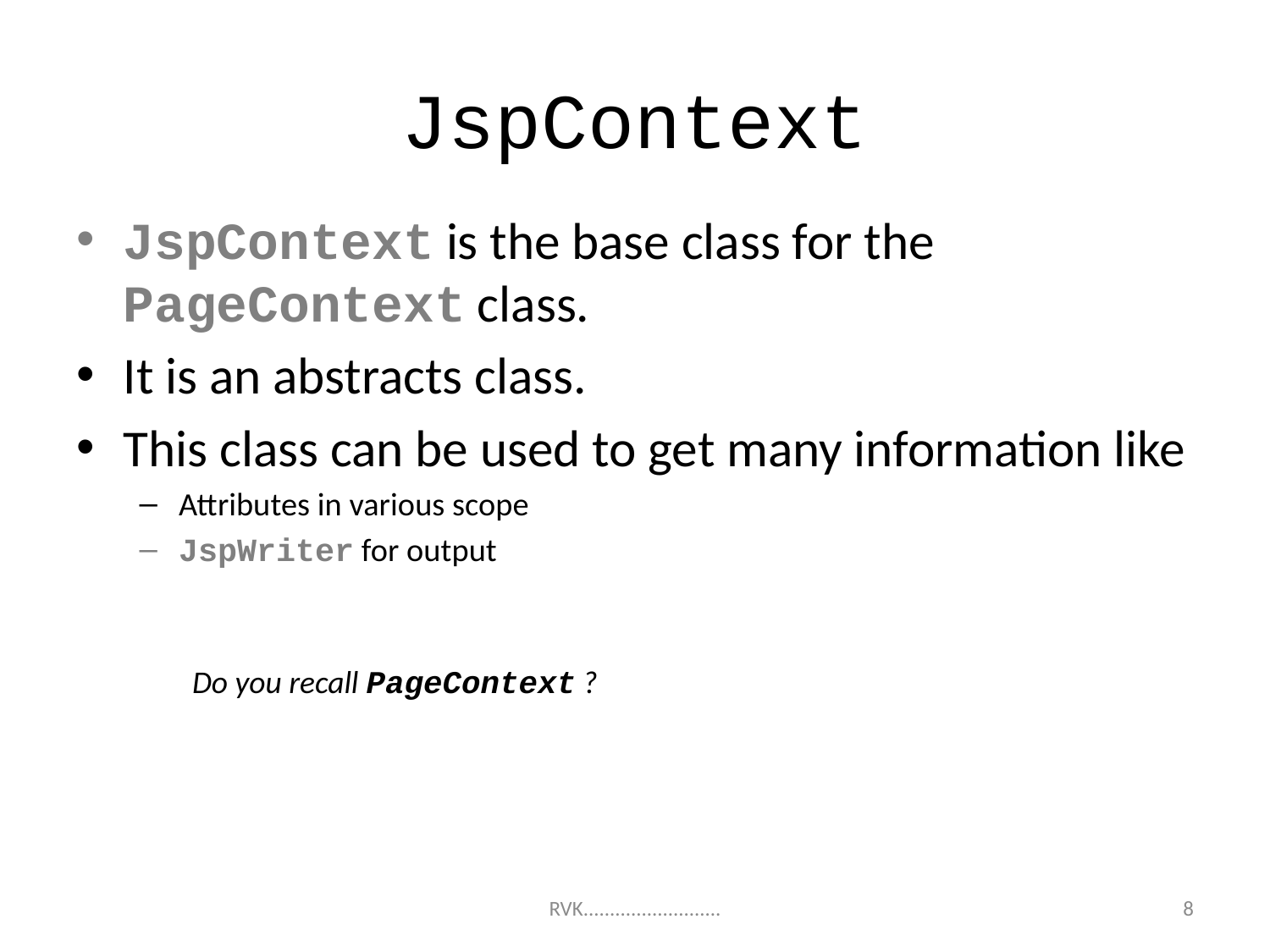

# JspContext
JspContext is the base class for the PageContext class.
It is an abstracts class.
This class can be used to get many information like
Attributes in various scope
JspWriter for output

Do you recall PageContext ?
8
RVK..........................